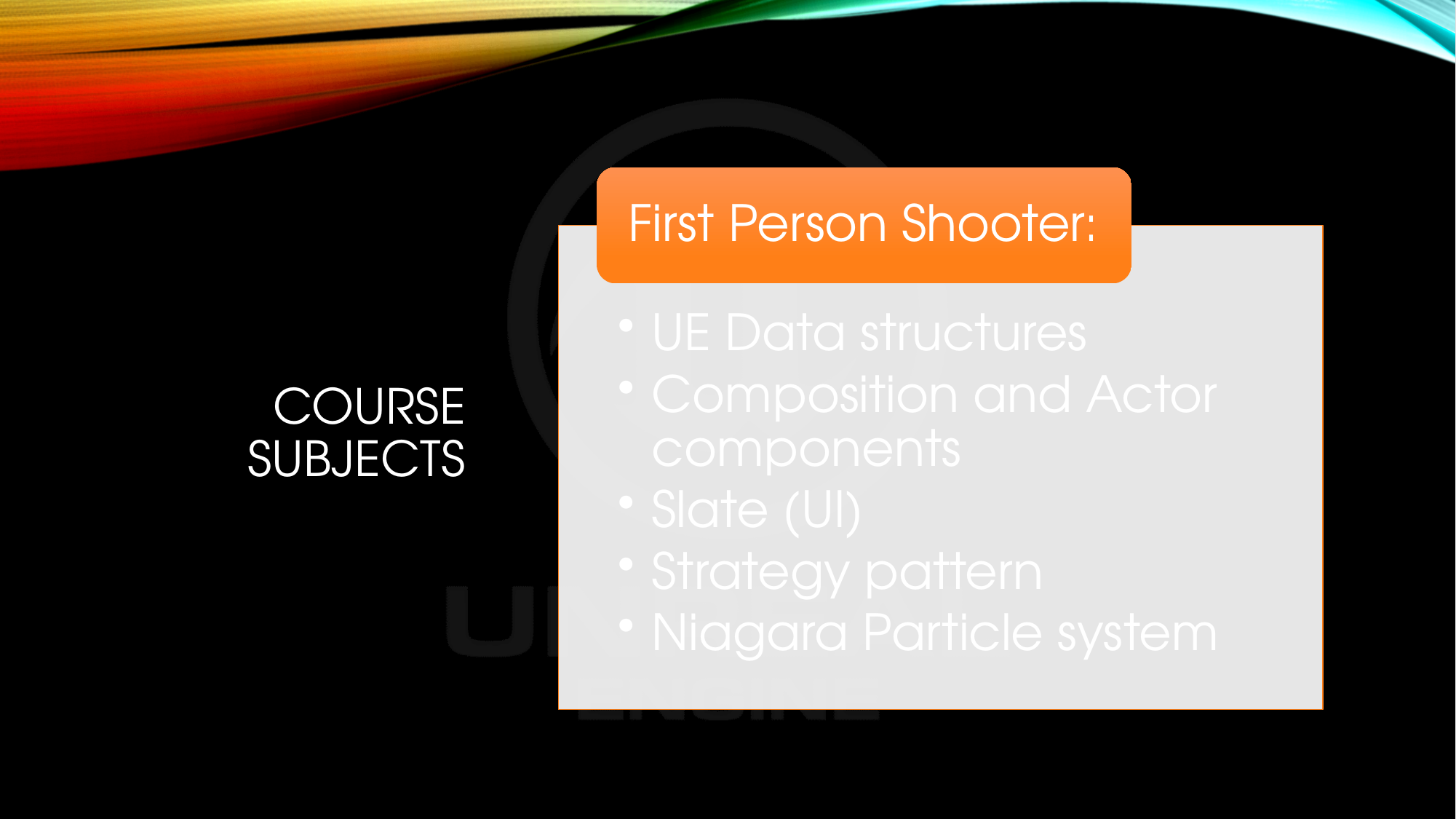

# Course subjects
UE Data structures
Composition and Actor components
Slate (UI)
Strategy pattern
Niagara Particle system
First Person Shooter: